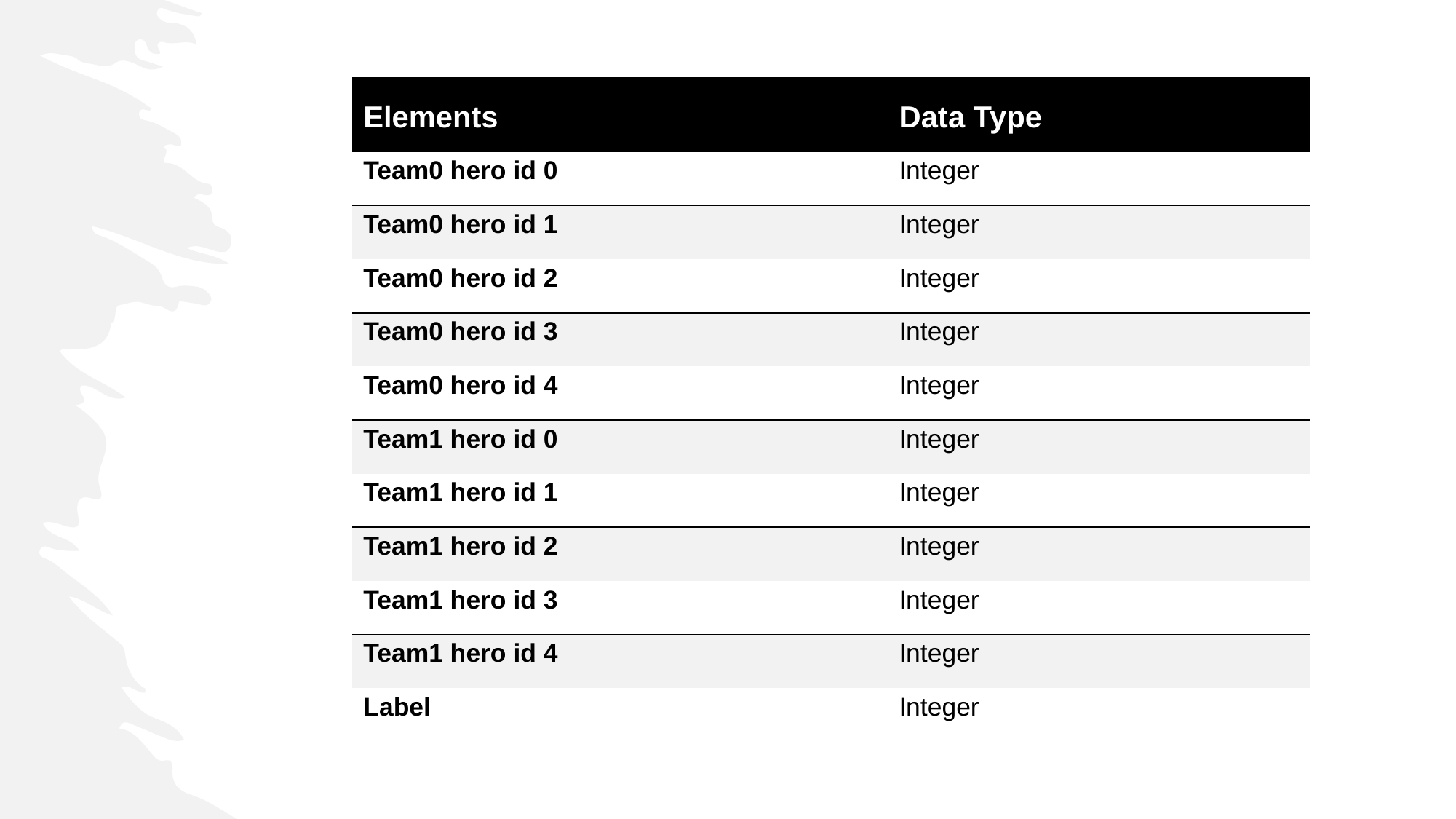

| Elements | Data Type |
| --- | --- |
| Team0 hero id 0 | Integer |
| Team0 hero id 1 | Integer |
| Team0 hero id 2 | Integer |
| Team0 hero id 3 | Integer |
| Team0 hero id 4 | Integer |
| Team1 hero id 0 | Integer |
| Team1 hero id 1 | Integer |
| Team1 hero id 2 | Integer |
| Team1 hero id 3 | Integer |
| Team1 hero id 4 | Integer |
| Label | Integer |